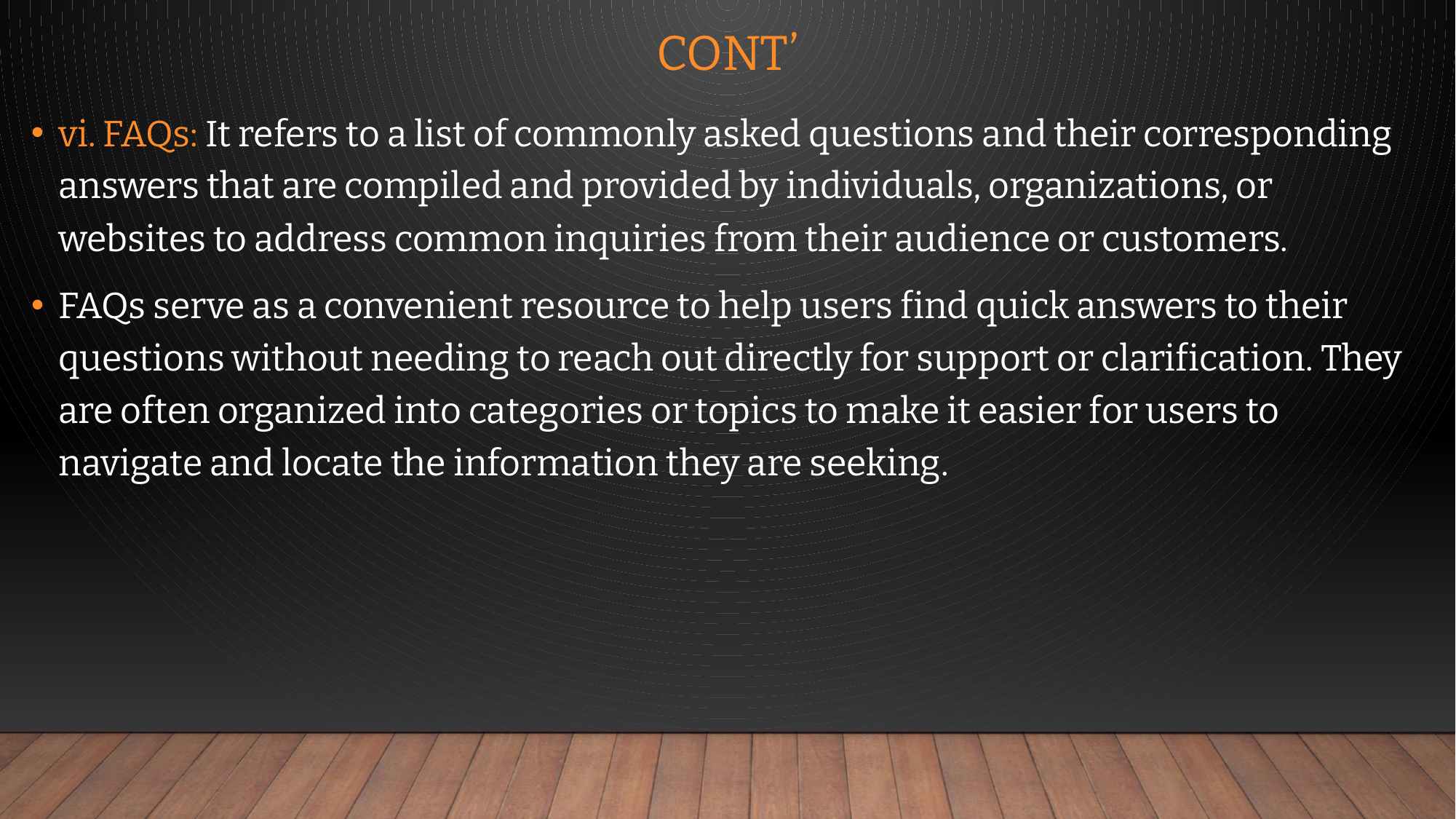

# CONT’
vi. FAQs: It refers to a list of commonly asked questions and their corresponding answers that are compiled and provided by individuals, organizations, or websites to address common inquiries from their audience or customers.
FAQs serve as a convenient resource to help users find quick answers to their questions without needing to reach out directly for support or clarification. They are often organized into categories or topics to make it easier for users to navigate and locate the information they are seeking.